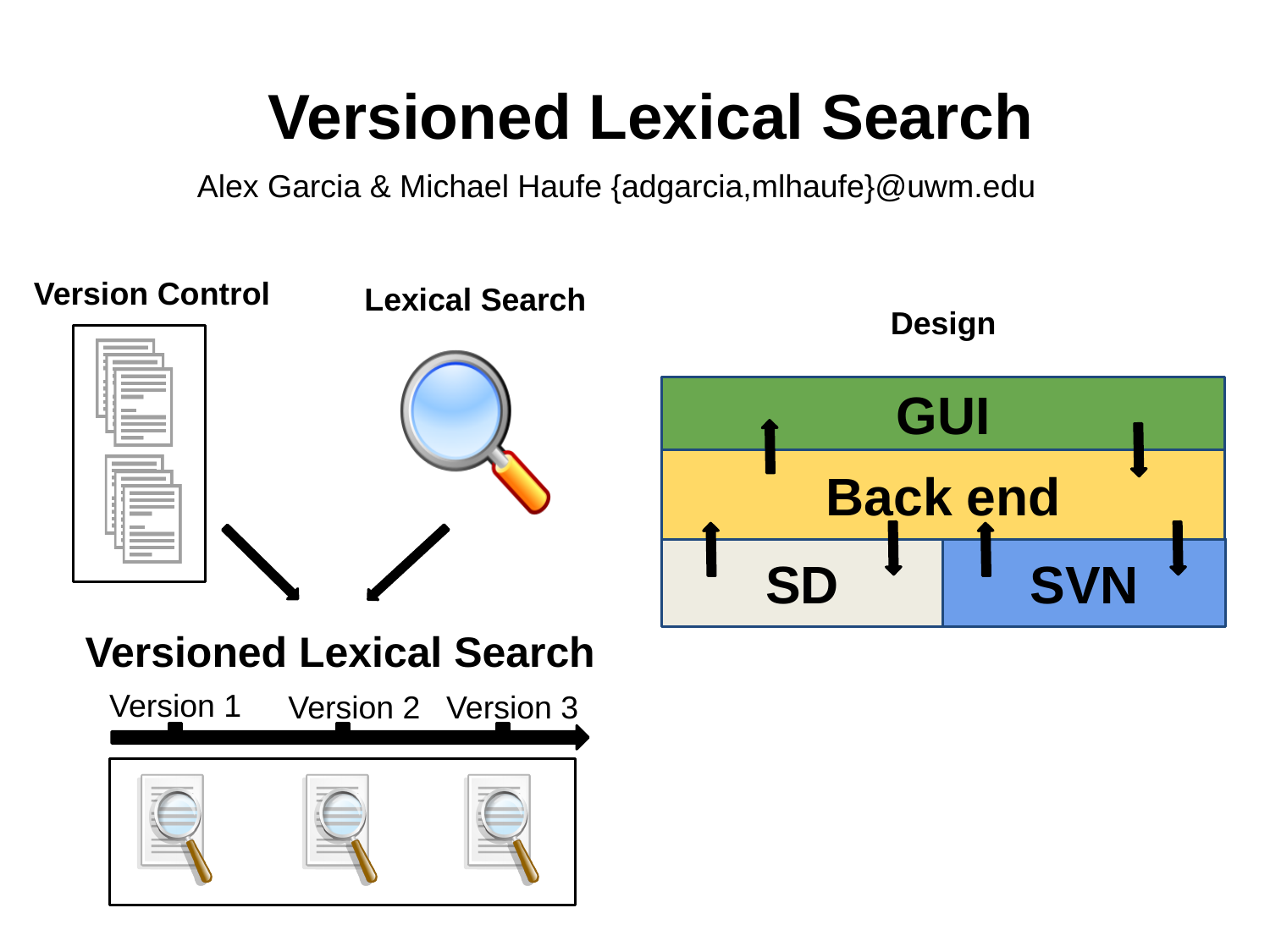

# Versioned Lexical Search
Alex Garcia & Michael Haufe {adgarcia,mlhaufe}@uwm.edu
Version Control
Lexical Search
Design

GUI

Back end

SD
SVN

Versioned Lexical Search
Version 2
Version 3
Version 1